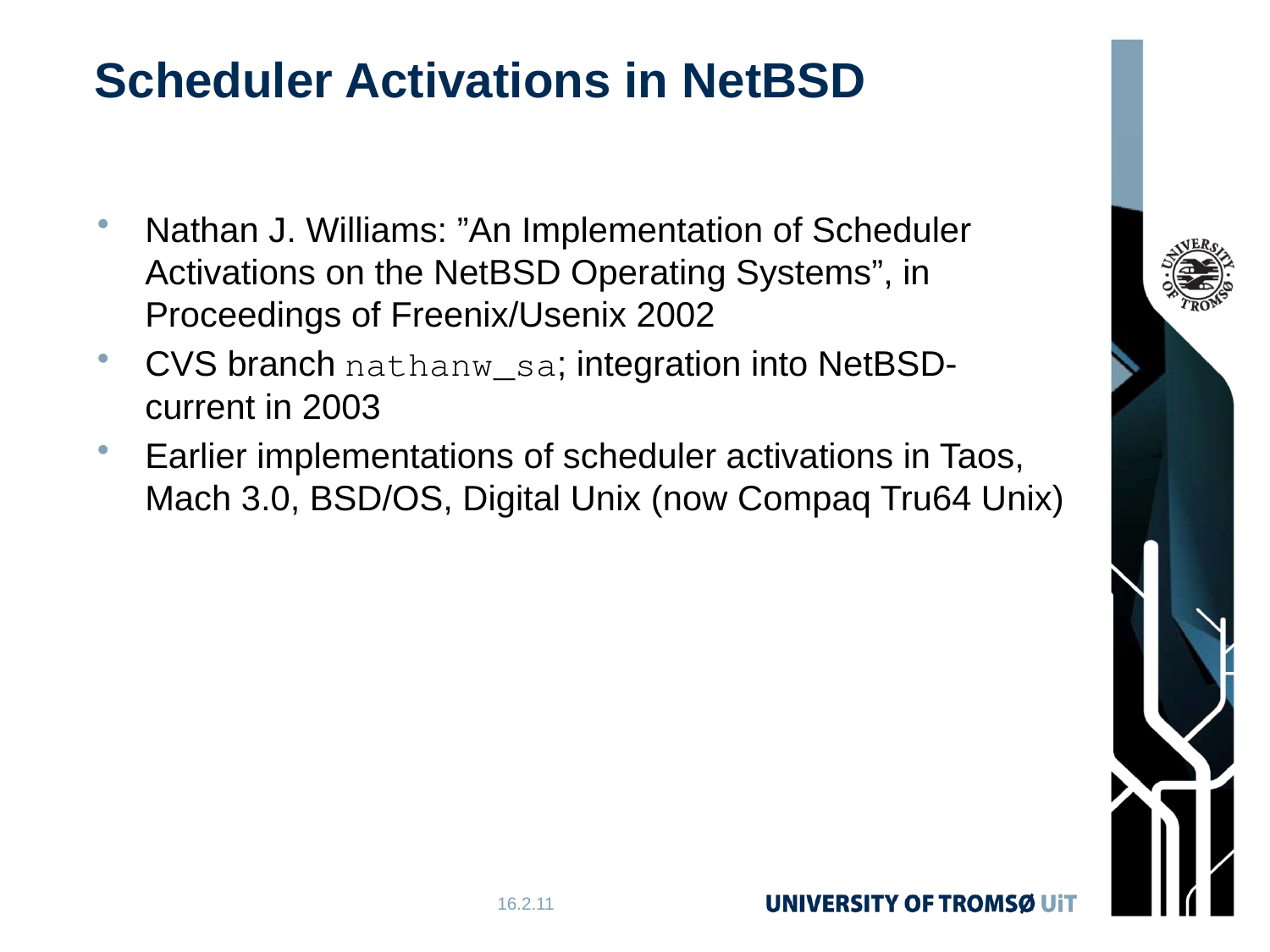

# Scheduler Activations in NetBSD
Nathan J. Williams: ”An Implementation of Scheduler Activations on the NetBSD Operating Systems”, in Proceedings of Freenix/Usenix 2002
CVS branch nathanw_sa; integration into NetBSD-current in 2003
Earlier implementations of scheduler activations in Taos, Mach 3.0, BSD/OS, Digital Unix (now Compaq Tru64 Unix)
16.2.11